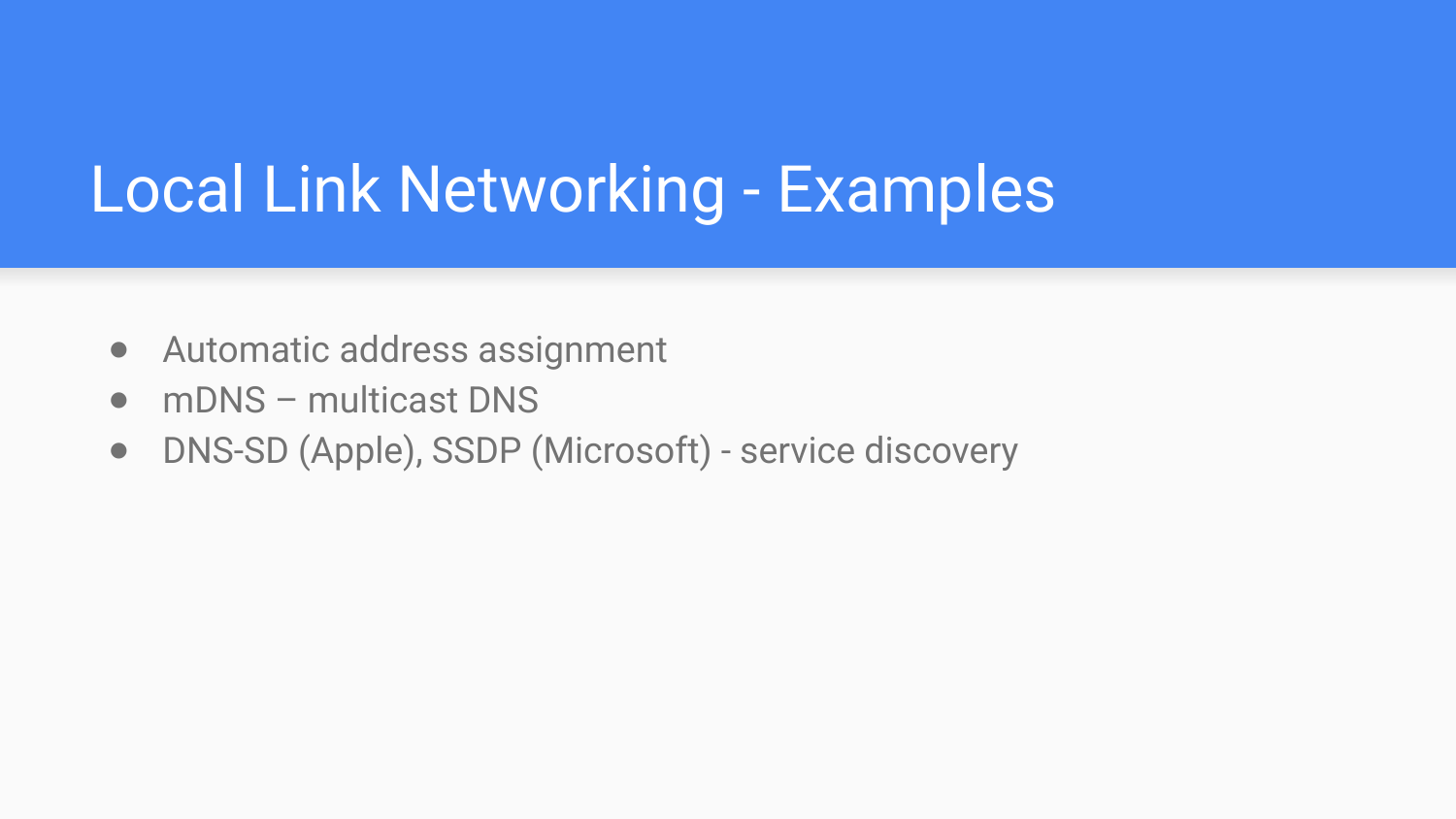

# Local Link Networking - Examples
Automatic address assignment
mDNS – multicast DNS
DNS-SD (Apple), SSDP (Microsoft) - service discovery